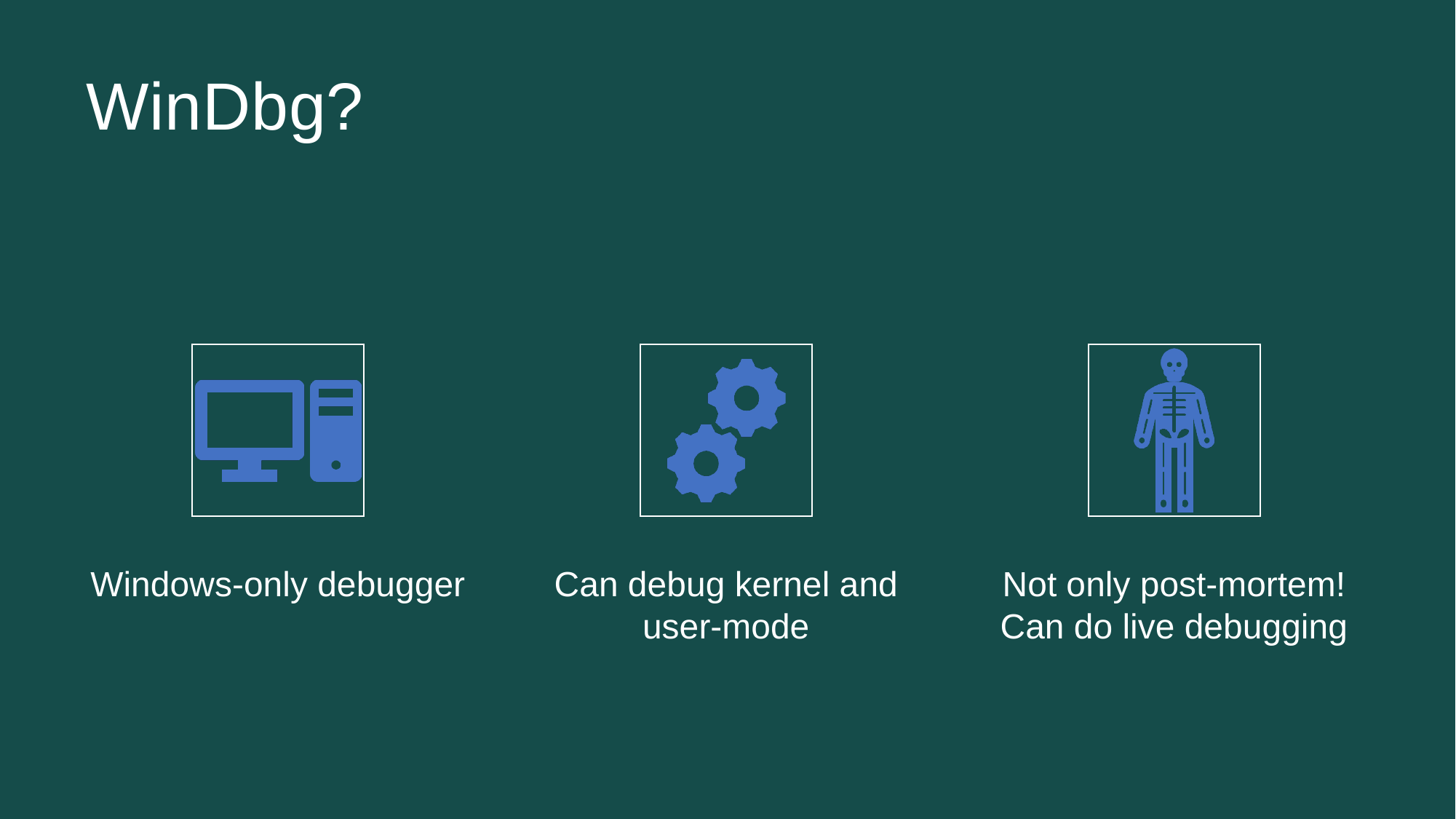

# WinDbg?
Windows-only debugger
Can debug kernel and user-mode
Not only post-mortem! Can do live debugging